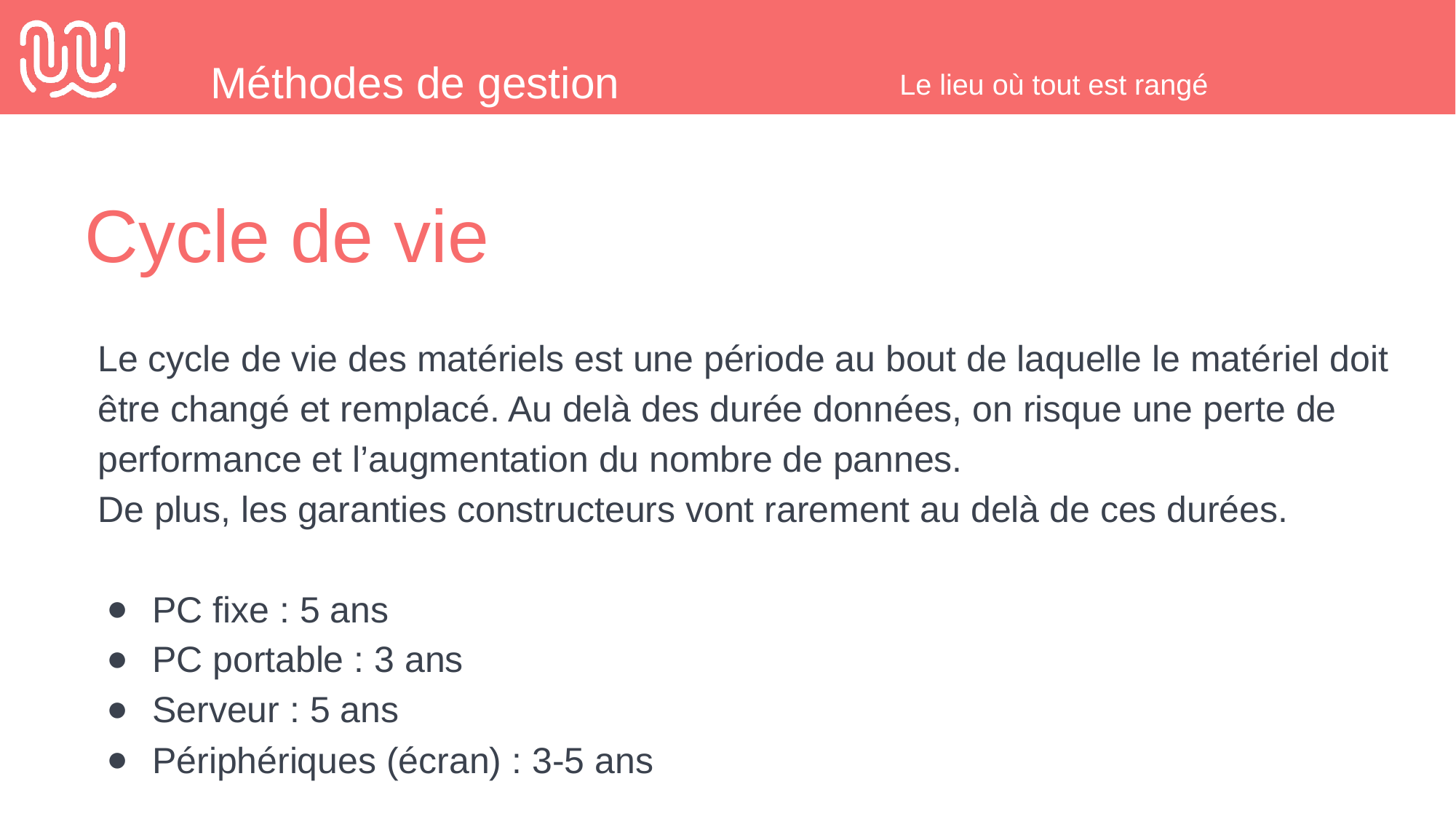

Méthodes de gestion
Le lieu où tout est rangé
Cycle de vie
Le cycle de vie des matériels est une période au bout de laquelle le matériel doit être changé et remplacé. Au delà des durée données, on risque une perte de performance et l’augmentation du nombre de pannes.
De plus, les garanties constructeurs vont rarement au delà de ces durées.

PC fixe : 5 ans
PC portable : 3 ans
Serveur : 5 ans
Périphériques (écran) : 3-5 ans